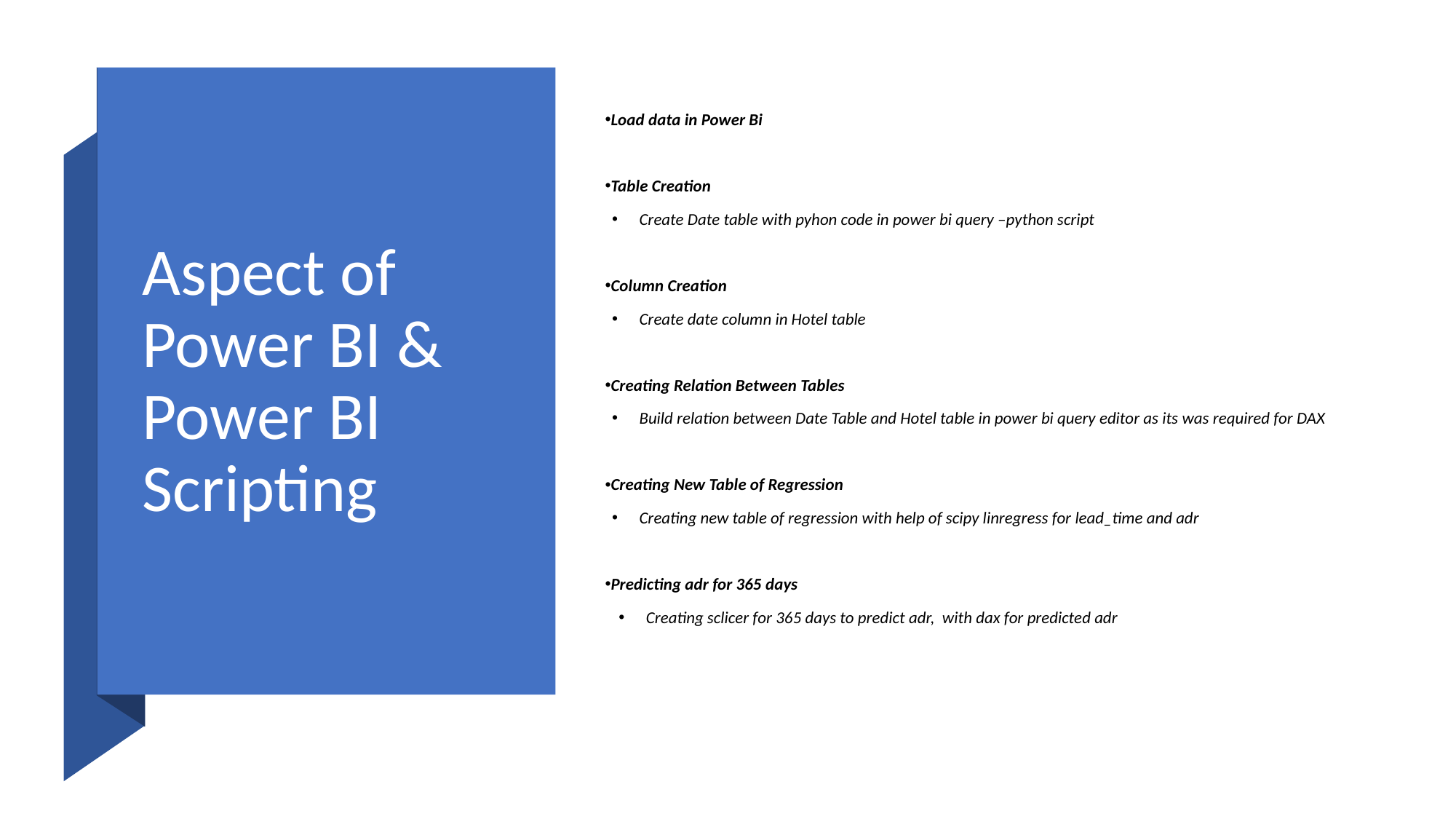

# Aspect of Power BI & Power BI Scripting
Load data in Power Bi

Table Creation
Create Date table with pyhon code in power bi query –python script

Column Creation
Create date column in Hotel table

Creating Relation Between Tables
Build relation between Date Table and Hotel table in power bi query editor as its was required for DAX

Creating New Table of Regression
Creating new table of regression with help of scipy linregress for lead_time and adr

Predicting adr for 365 days
Creating sclicer for 365 days to predict adr,  with dax for predicted adr